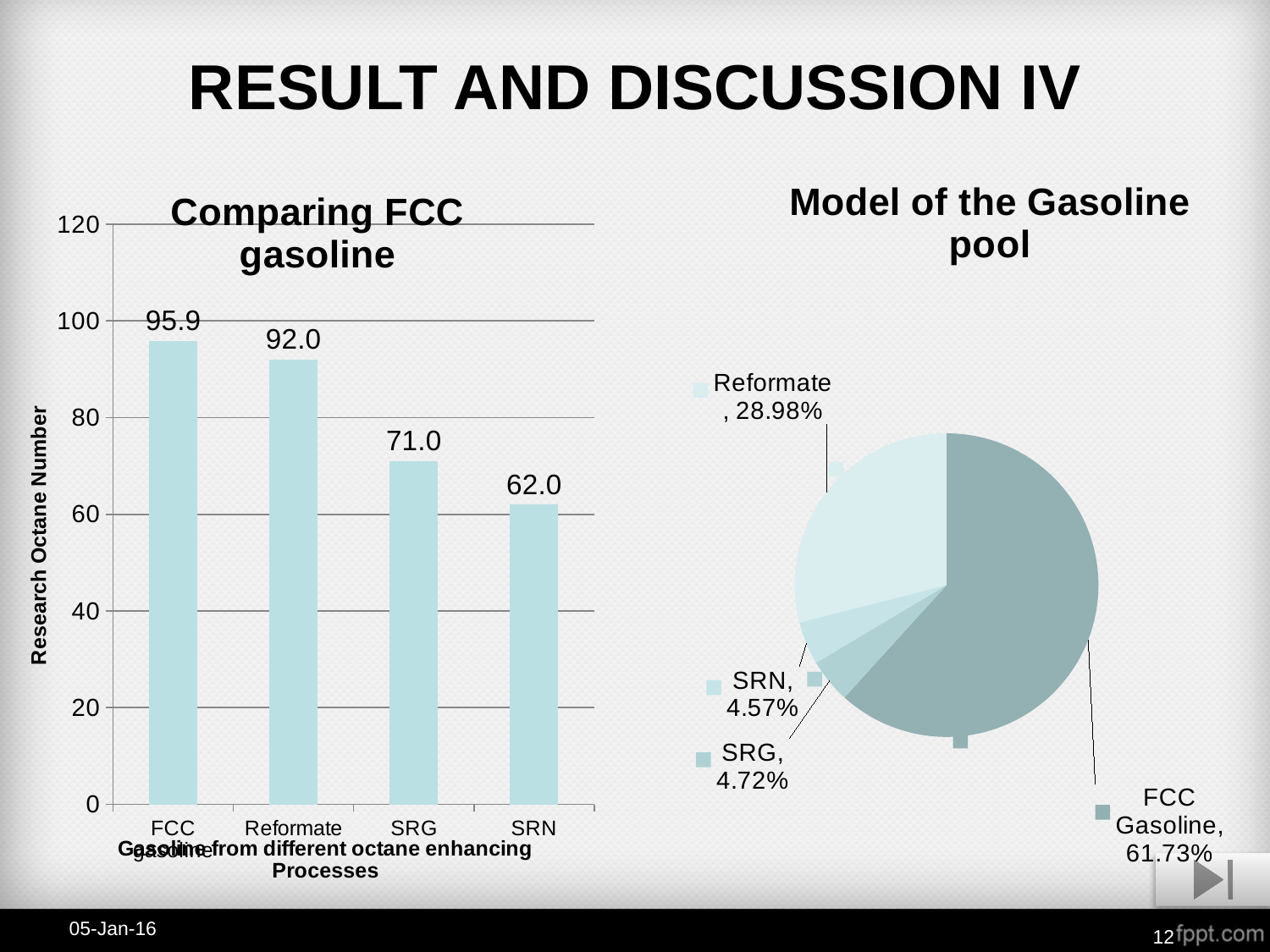

# RESULT AND DISCUSSION IV

### Chart: Comparing FCC gasoline

| Category | Research Octane Numbers |
|---|---|
| FCC gasoline | 95.9 |
| Reformate | 92.0 |
| SRG | 71.0 |
| SRN | 62.0 |

### Chart:

| Category | Model of the Gasoline pool |
|---|---|
| FCC Gasoline | 61.73 |
| SRG | 4.72 |
| SRN | 4.57 |
| Reformate | 28.98 |
05-Jan-16
12